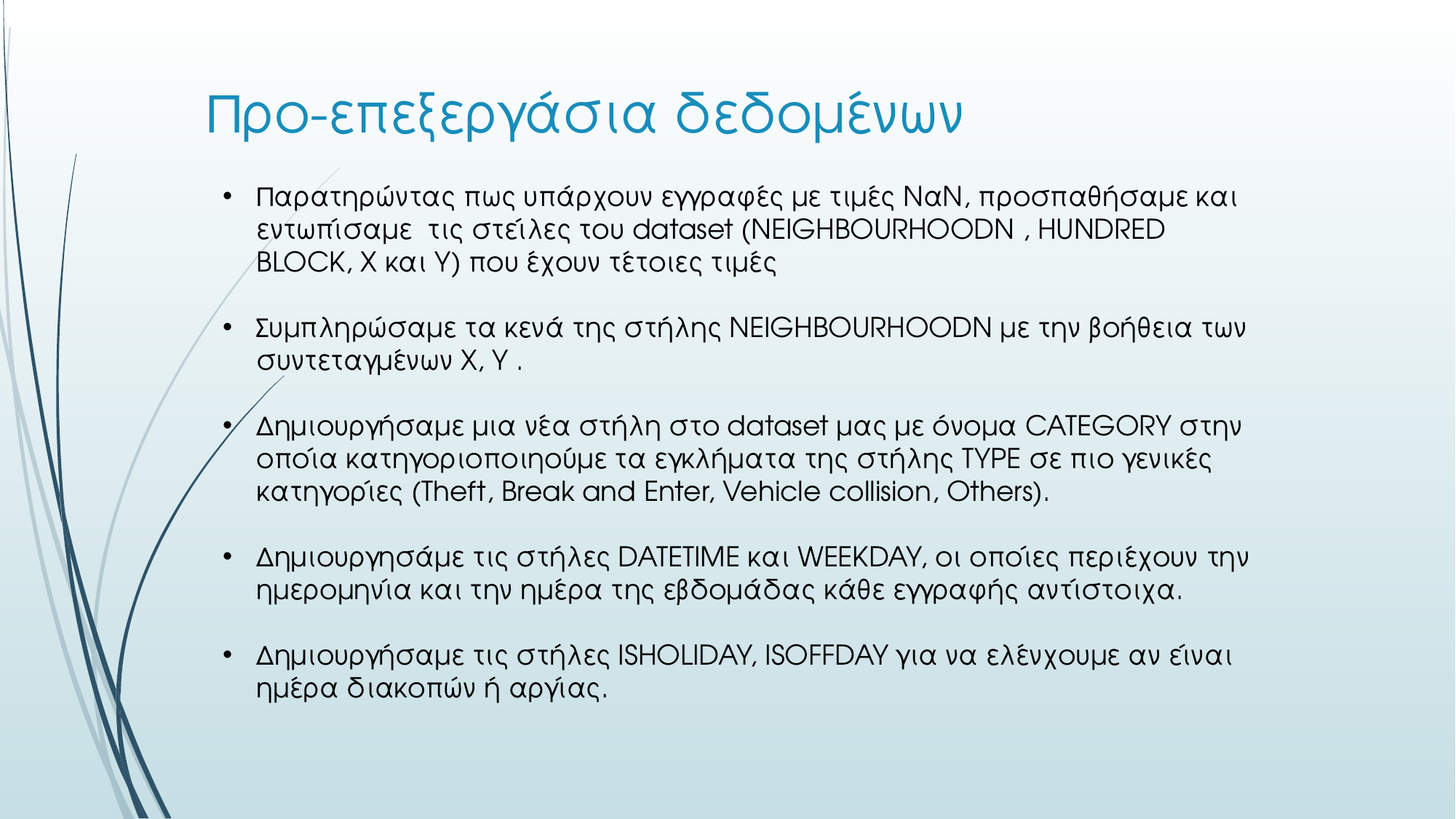

# Προ-επεξεργάσια δεδομένων
Παρατηρώντας πως υπάρχουν εγγραφές με τιμές ΝαΝ, προσπαθήσαμε και εντωπίσαμε  τις στείλες του dataset (NEIGHBOURHOODN , HUNDRED BLOCK, Χ και Y) που έχουν τέτοιες τιμές

Συμπληρώσαμε τα κενά της στήλης NEIGHBOURHOODN με την βοήθεια των συντεταγμένων X, Y .

Δημιουργήσαμε μια νέα στήλη στο dataset μας με όνομα CATEGORY στην οποία κατηγοριοποιηούμε τα εγκλήματα της στήλης TYPE σε πιο γενικές κατηγορίες (Theft, Break and Enter, Vehicle collision, Others).

Δημιουργησάμε τις στήλες DATETIME και WEEKDAY, οι οποίες περιέχουν την ημερομηνία και την ημέρα της εβδομάδας κάθε εγγραφής αντίστοιχα.

Δημιουργήσαμε τις στήλες ISHOLIDAY, ISOFFDAY για να ελένχουμε αν είναι ημέρα διακοπών ή αργίας.